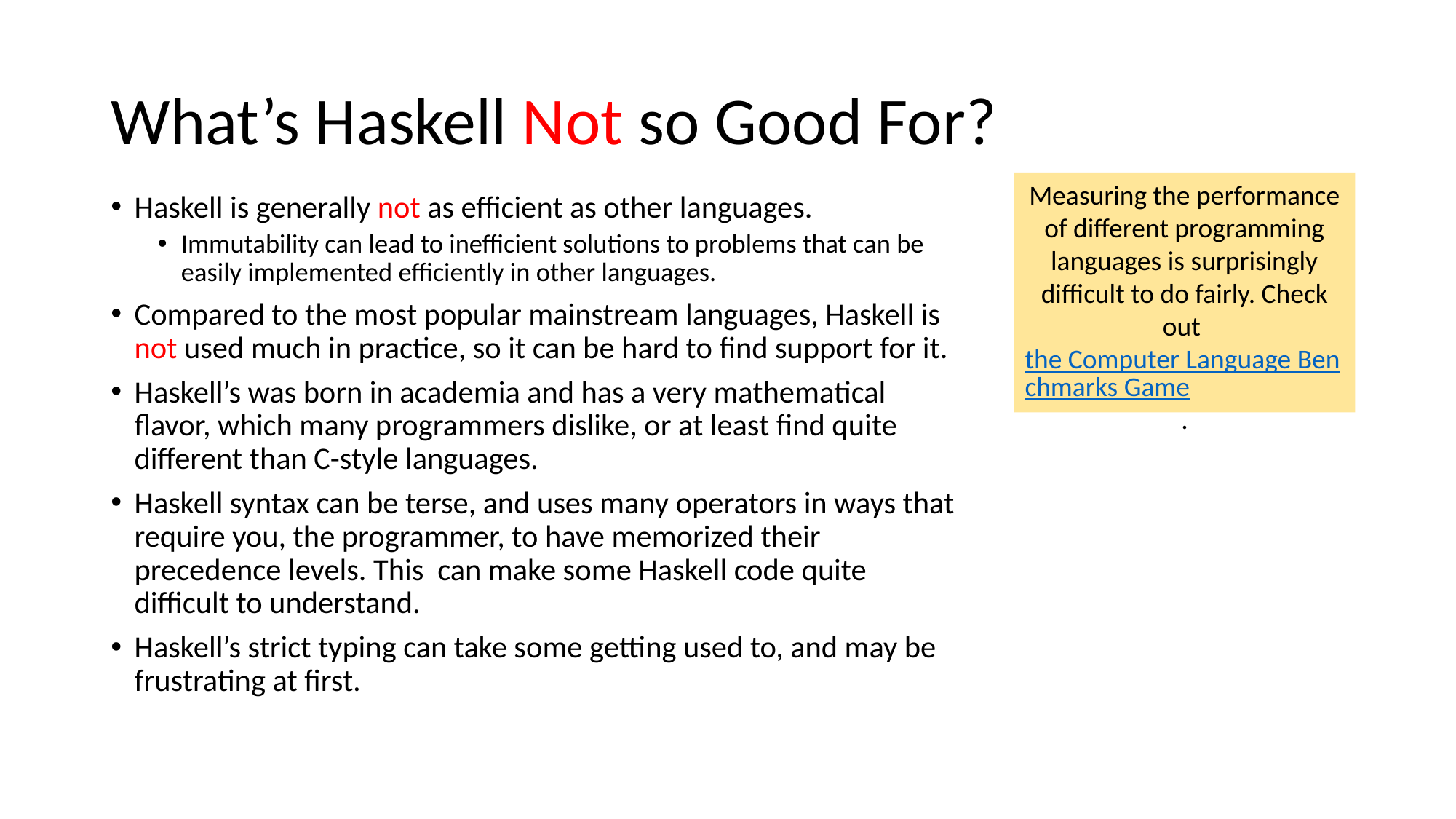

# What’s Haskell Not so Good For?
Measuring the performance of different programming languages is surprisingly difficult to do fairly. Check out the Computer Language Benchmarks Game.
Haskell is generally not as efficient as other languages.
Immutability can lead to inefficient solutions to problems that can be easily implemented efficiently in other languages.
Compared to the most popular mainstream languages, Haskell is not used much in practice, so it can be hard to find support for it.
Haskell’s was born in academia and has a very mathematical flavor, which many programmers dislike, or at least find quite different than C-style languages.
Haskell syntax can be terse, and uses many operators in ways that require you, the programmer, to have memorized their precedence levels. This  can make some Haskell code quite difficult to understand.
Haskell’s strict typing can take some getting used to, and may be frustrating at first.